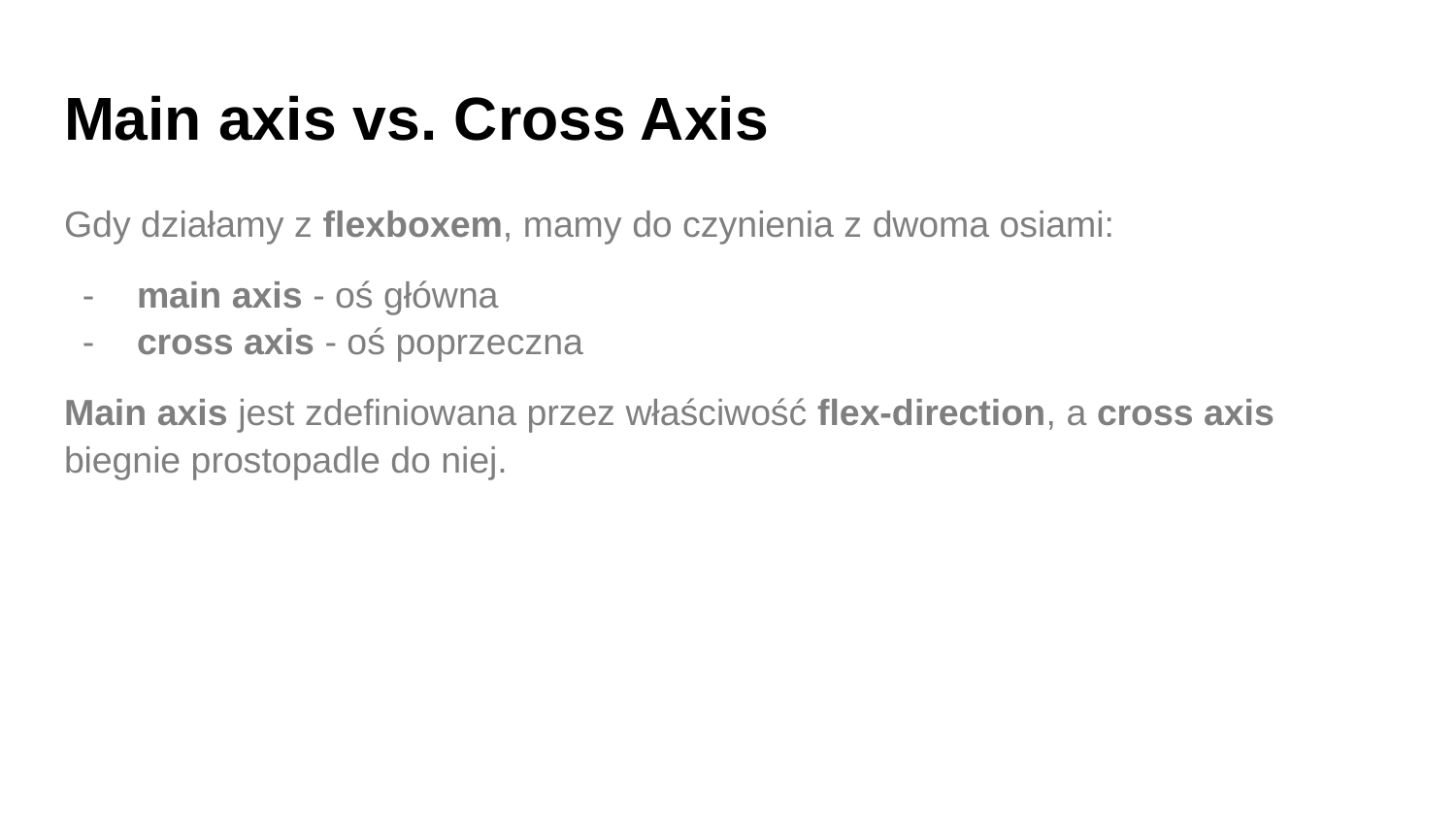

# Main axis vs. Cross Axis
Gdy działamy z flexboxem, mamy do czynienia z dwoma osiami:
main axis - oś główna
cross axis - oś poprzeczna
Main axis jest zdefiniowana przez właściwość flex-direction, a cross axis biegnie prostopadle do niej.